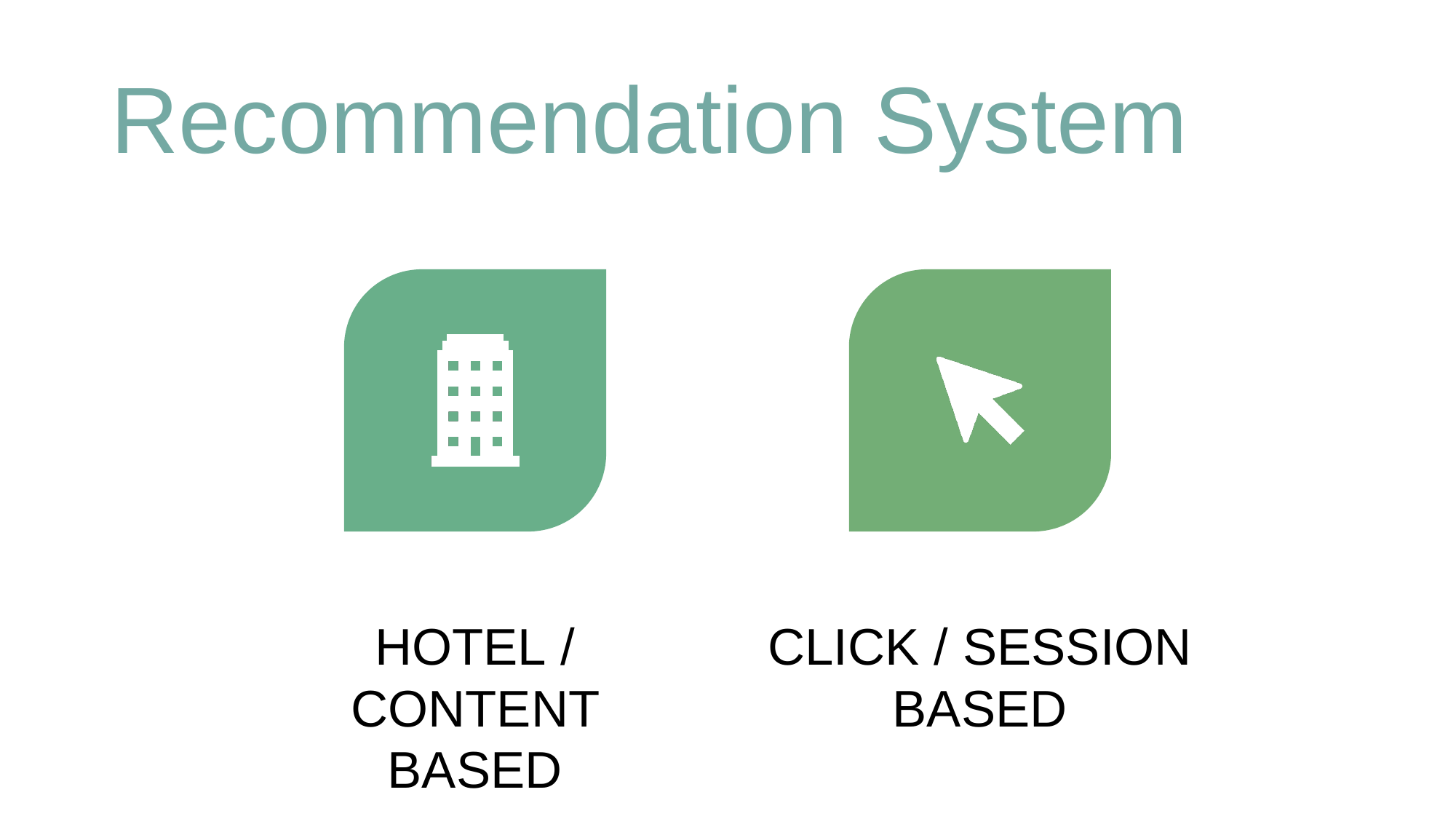

# Recommendation System
Hotel / Content based
Click / Session based